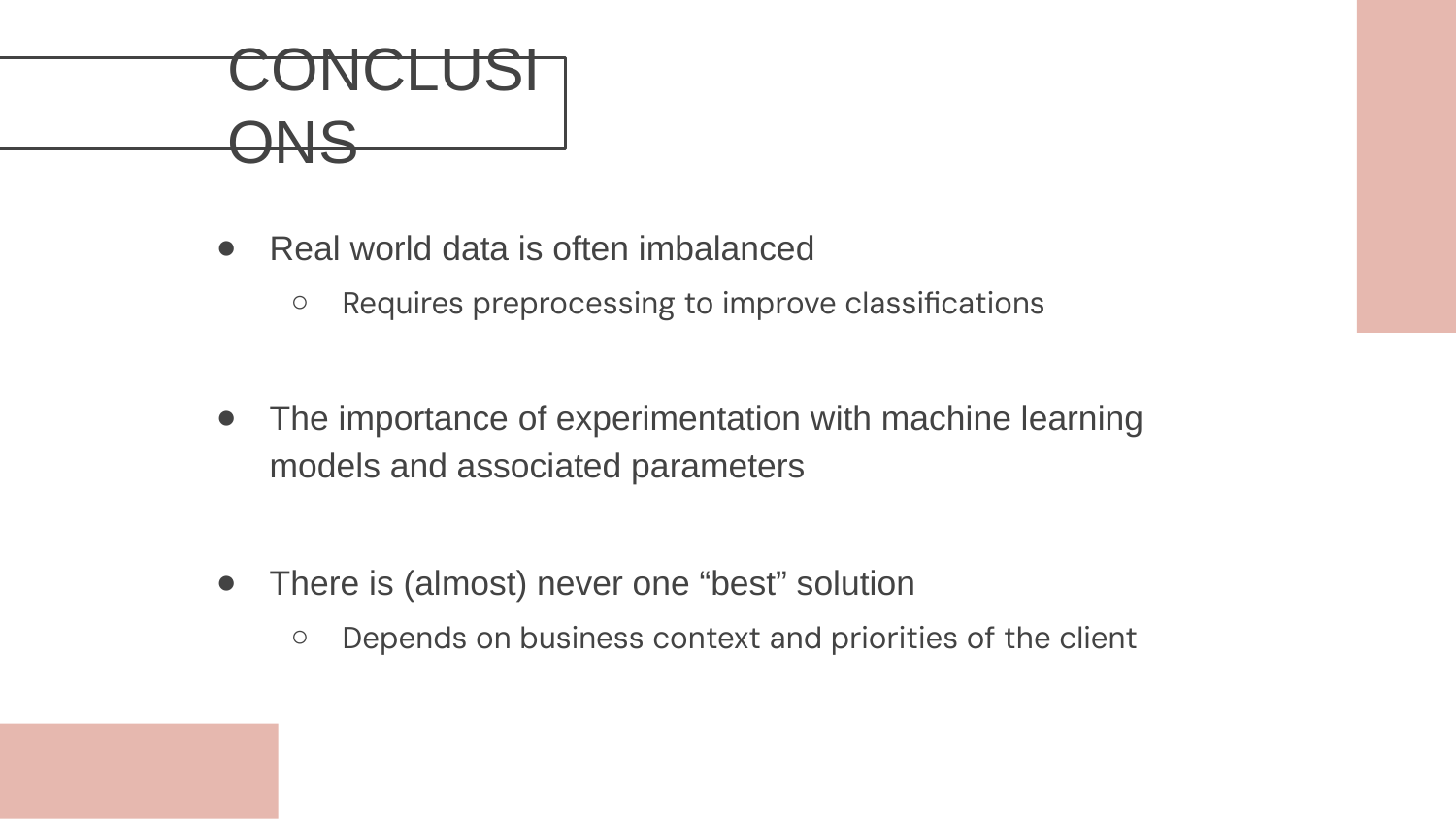

# CONCLUSIONS
Real world data is often imbalanced

Requires preprocessing to improve classifications

The importance of experimentation with machine learning models and associated parameters

There is (almost) never one “best” solution

Depends on business context and priorities of the client